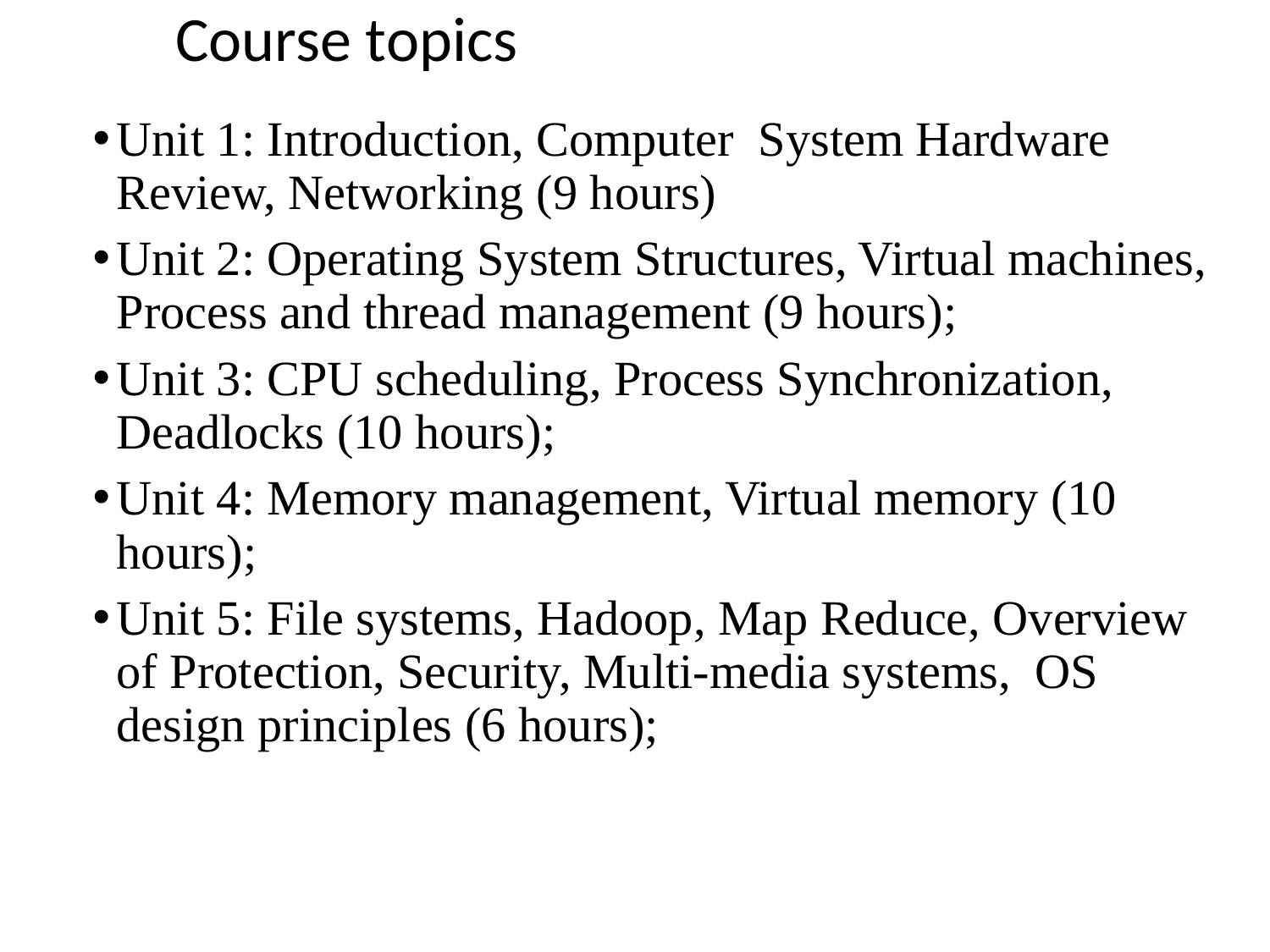

# Course topics
Unit 1: Introduction, Computer  System Hardware Review, Networking (9 hours)
Unit 2: Operating System Structures, Virtual machines, Process and thread management (9 hours);
Unit 3: CPU scheduling, Process Synchronization, Deadlocks (10 hours);
Unit 4: Memory management, Virtual memory (10 hours);
Unit 5: File systems, Hadoop, Map Reduce, Overview of Protection, Security, Multi-media systems,  OS design principles (6 hours);